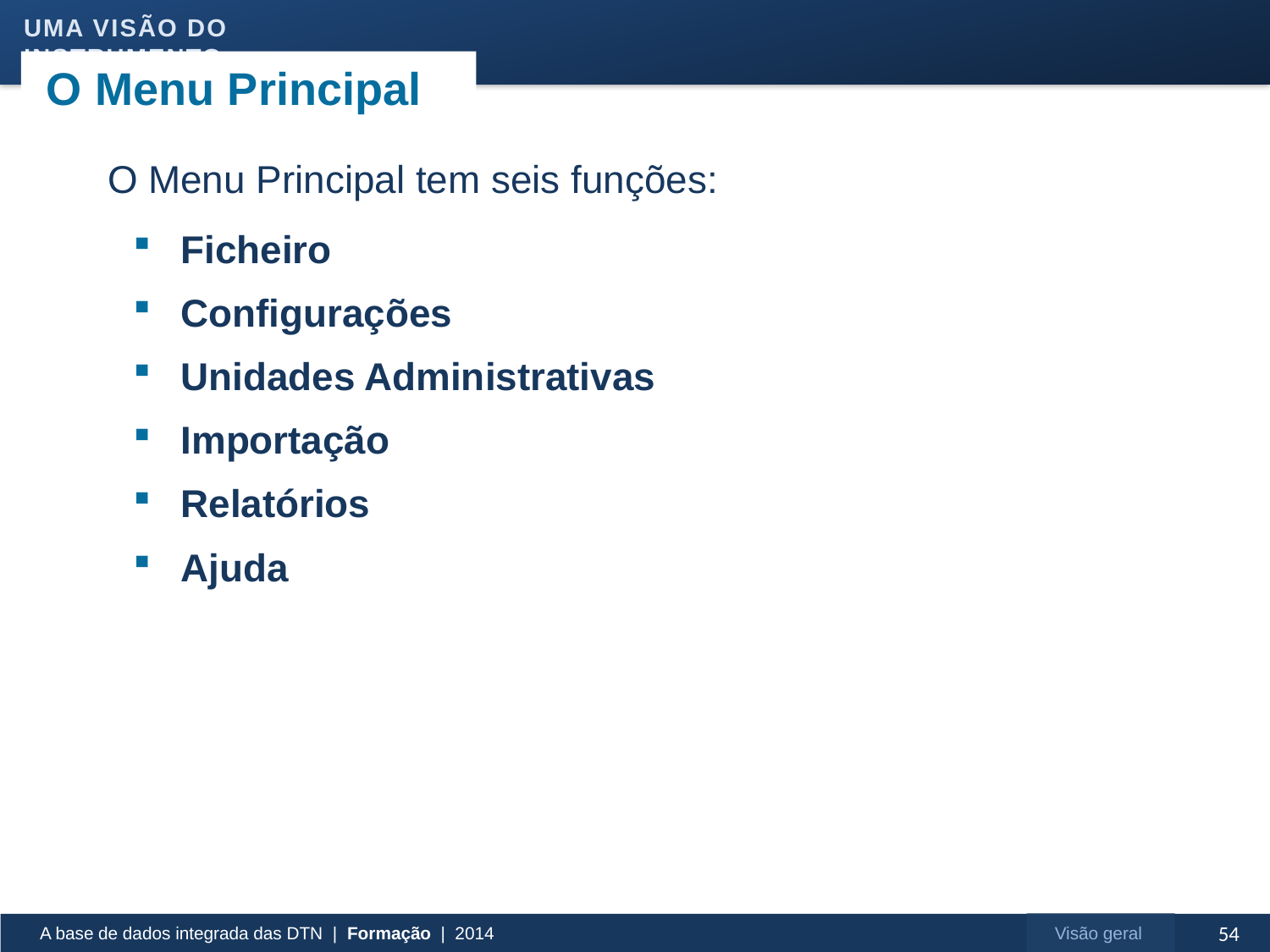

uma visão do instrumento
# O Menu Principal
O Menu Principal tem seis funções:
Ficheiro
Configurações
Unidades Administrativas
Importação
Relatórios
Ajuda